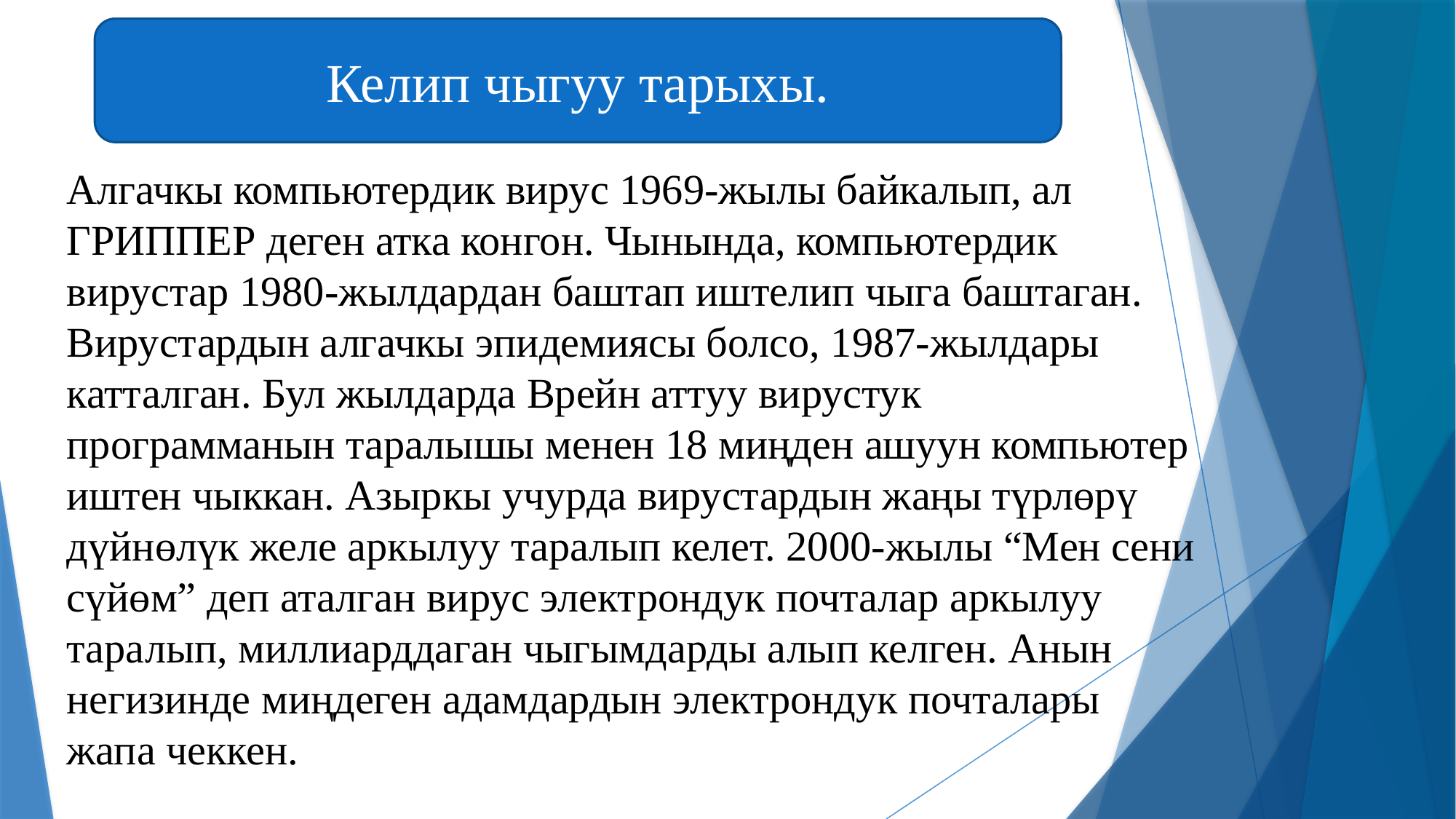

Келип чыгуу тарыхы.
Алгачкы компьютердик вирус 1969-жылы байкалып, ал ГРИППЕР деген атка конгон. Чынында, компьютердик вирустар 1980-жылдардан баштап иштелип чыга баштаган. Вирустардын алгачкы эпидемиясы болсо, 1987-жылдары катталган. Бул жылдарда Врейн аттуу вирустук программанын таралышы менен 18 миңден ашуун компьютер иштен чыккан. Азыркы учурда вирустардын жаңы түрлөрү дүйнөлүк желе аркылуу таралып келет. 2000-жылы “Мен сени сүйөм” деп аталган вирус электрондук почталар аркылуу таралып, миллиарддаган чыгымдарды алып келген. Анын негизинде миңдеген адамдардын электрондук почталары жапа чеккен.